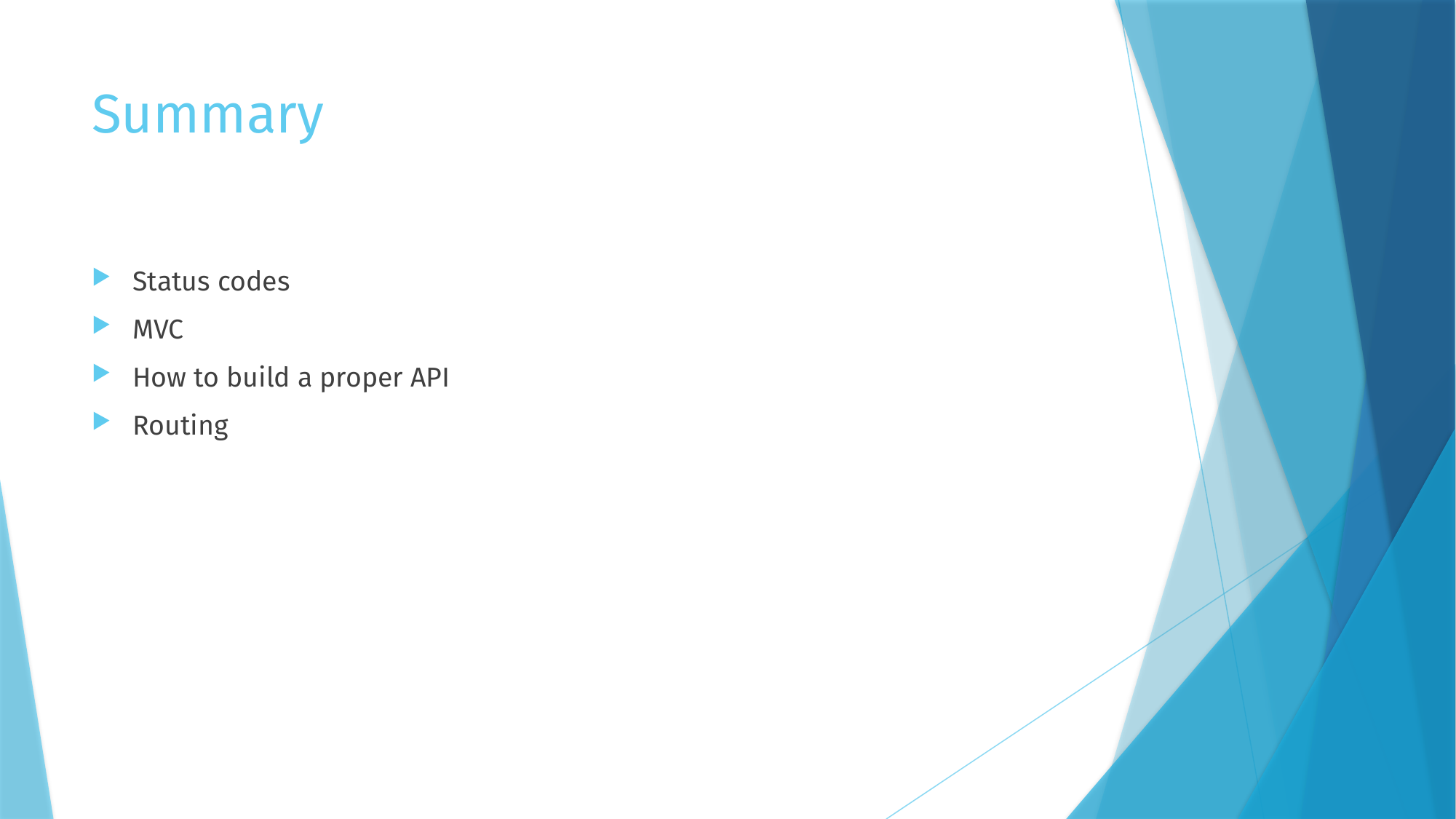

# Summary
Status codes
MVC
How to build a proper API
Routing